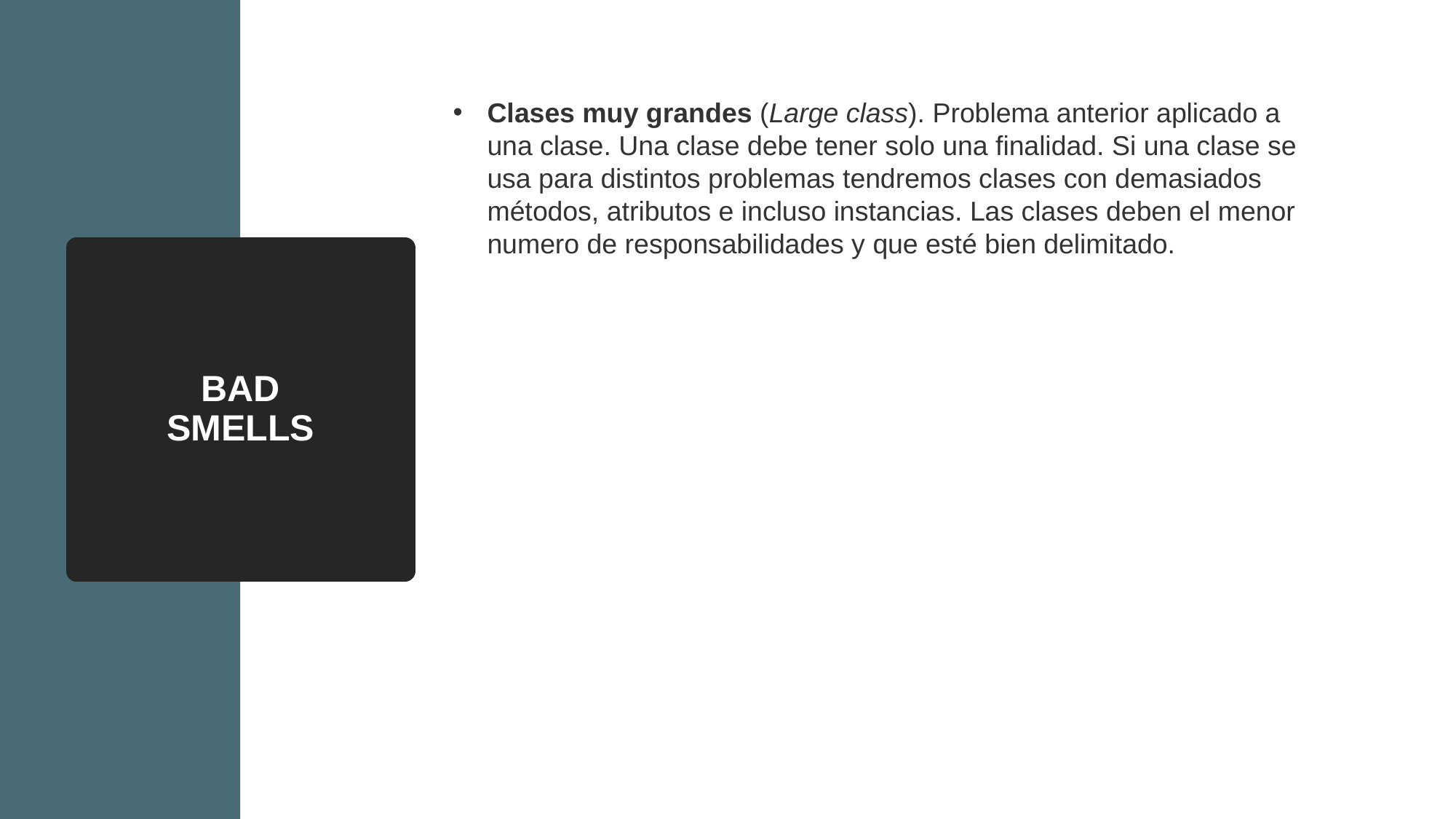

Clases muy grandes (Large class). Problema anterior aplicado a una clase. Una clase debe tener solo una finalidad. Si una clase se usa para distintos problemas tendremos clases con demasiados métodos, atributos e incluso instancias. Las clases deben el menor numero de responsabilidades y que esté bien delimitado.
# BAD SMELLS